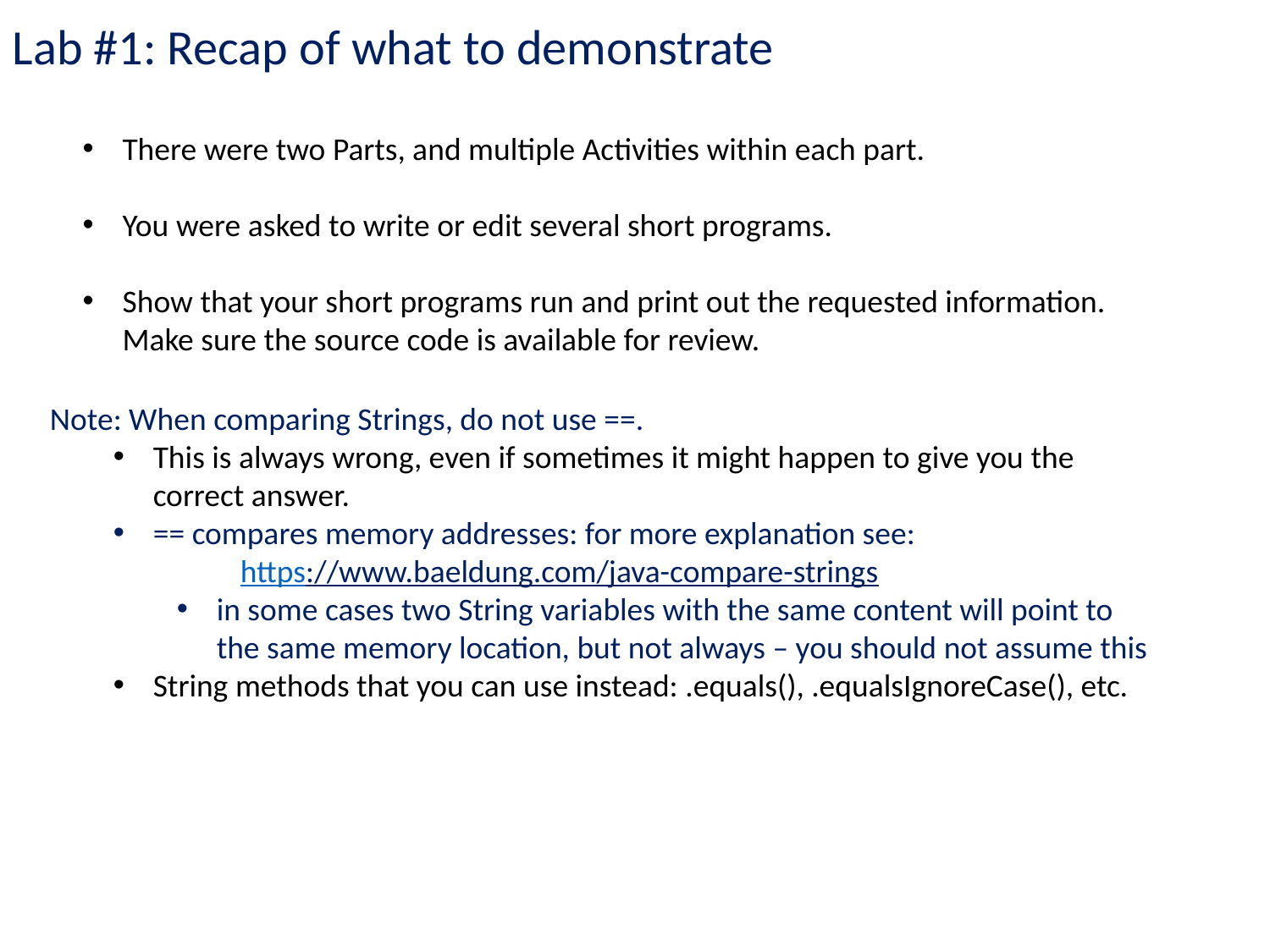

Lab #1: Recap of what to demonstrate
There were two Parts, and multiple Activities within each part.

You were asked to write or edit several short programs.

Show that your short programs run and print out the requested information.  Make sure the source code is available for review.
Note: When comparing Strings, do not use ==.
This is always wrong, even if sometimes it might happen to give you the correct answer.
== compares memory addresses: for more explanation see:
	https://www.baeldung.com/java-compare-strings
in some cases two String variables with the same content will point to the same memory location, but not always – you should not assume this
String methods that you can use instead: .equals(), .equalsIgnoreCase(), etc.